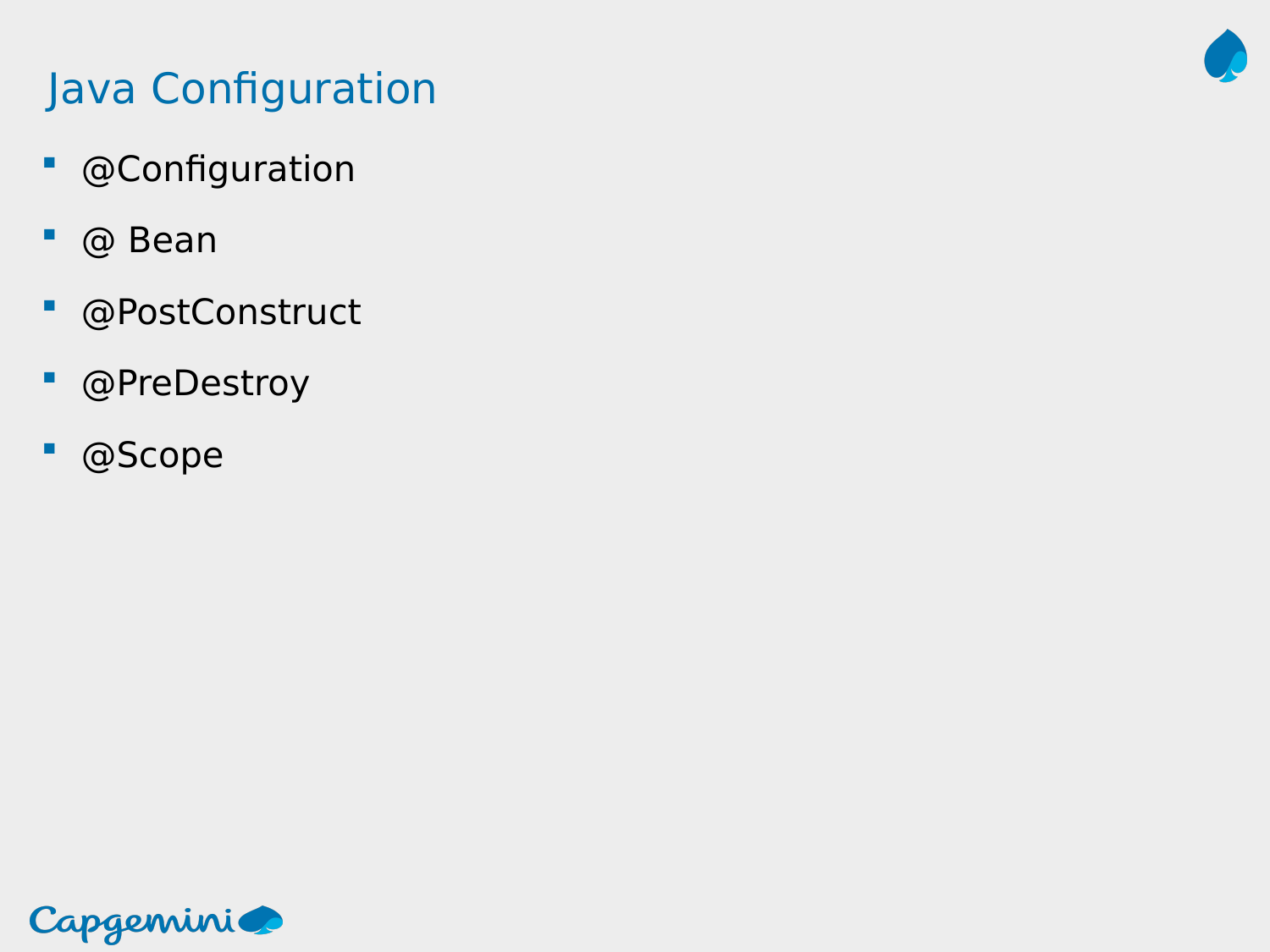

# Java Configuration
@Configuration
@ Bean
@PostConstruct
@PreDestroy
@Scope